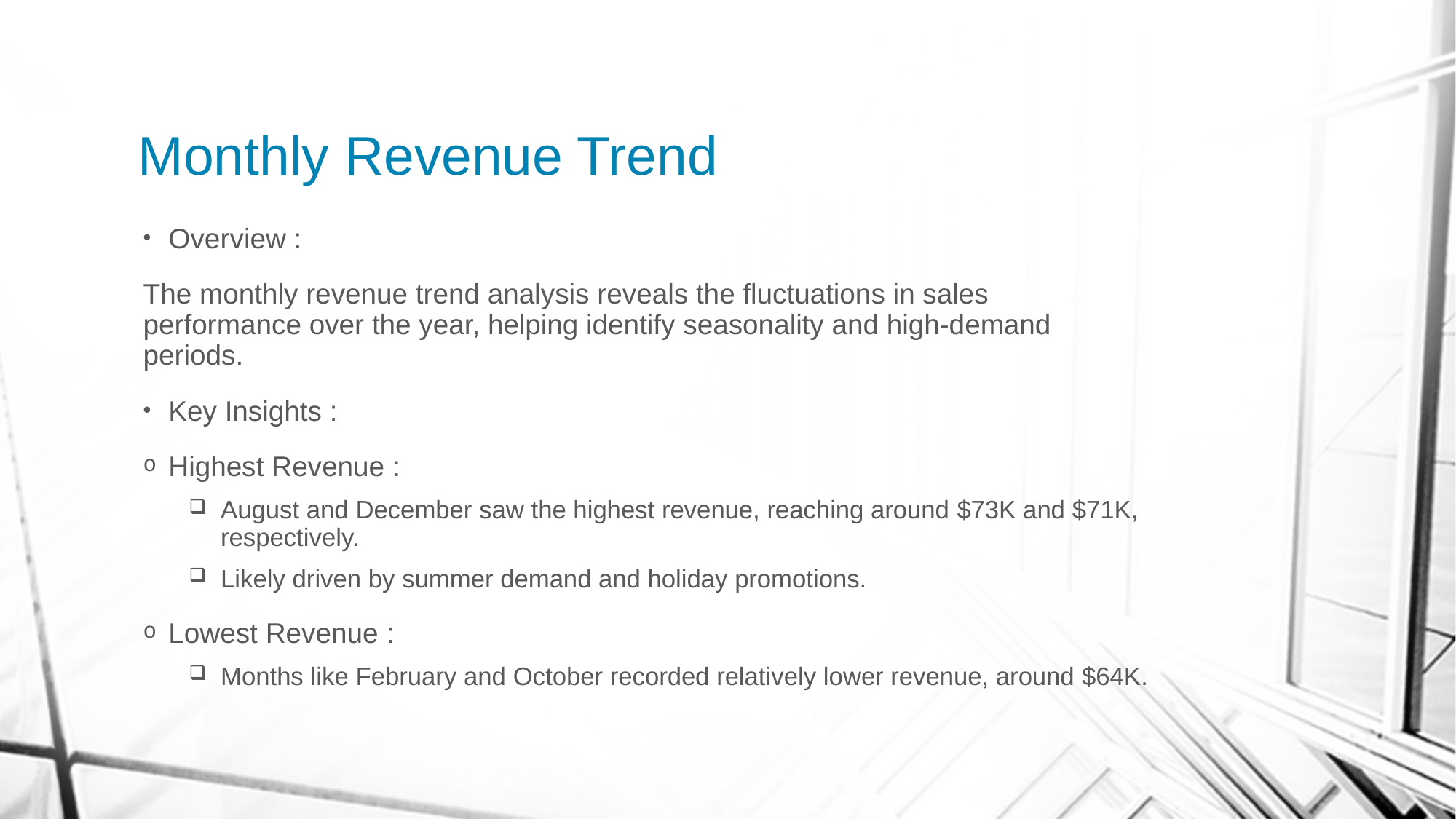

# Monthly Revenue Trend
Overview :
The monthly revenue trend analysis reveals the fluctuations in sales performance over the year, helping identify seasonality and high-demand periods.
Key Insights :
Highest Revenue :
August and December saw the highest revenue, reaching around $73K and $71K, respectively.
Likely driven by summer demand and holiday promotions.
Lowest Revenue :
Months like February and October recorded relatively lower revenue, around $64K.